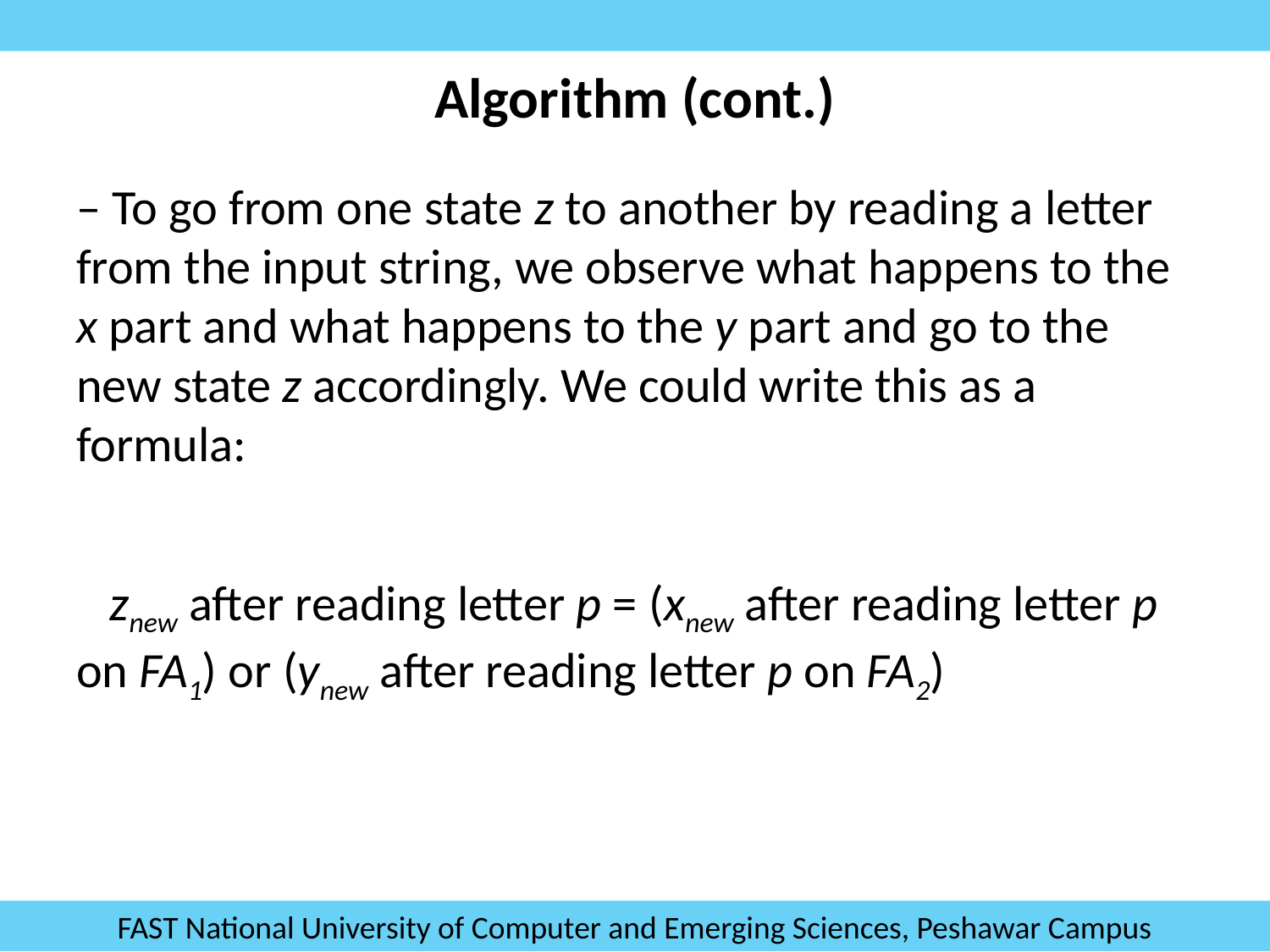

# Algorithm (cont.)
– To go from one state z to another by reading a letter from the input string, we observe what happens to the x part and what happens to the y part and go to the new state z accordingly. We could write this as a formula:

   znew after reading letter p = (xnew after reading letter p on FA1) or (ynew after reading letter p on FA2)